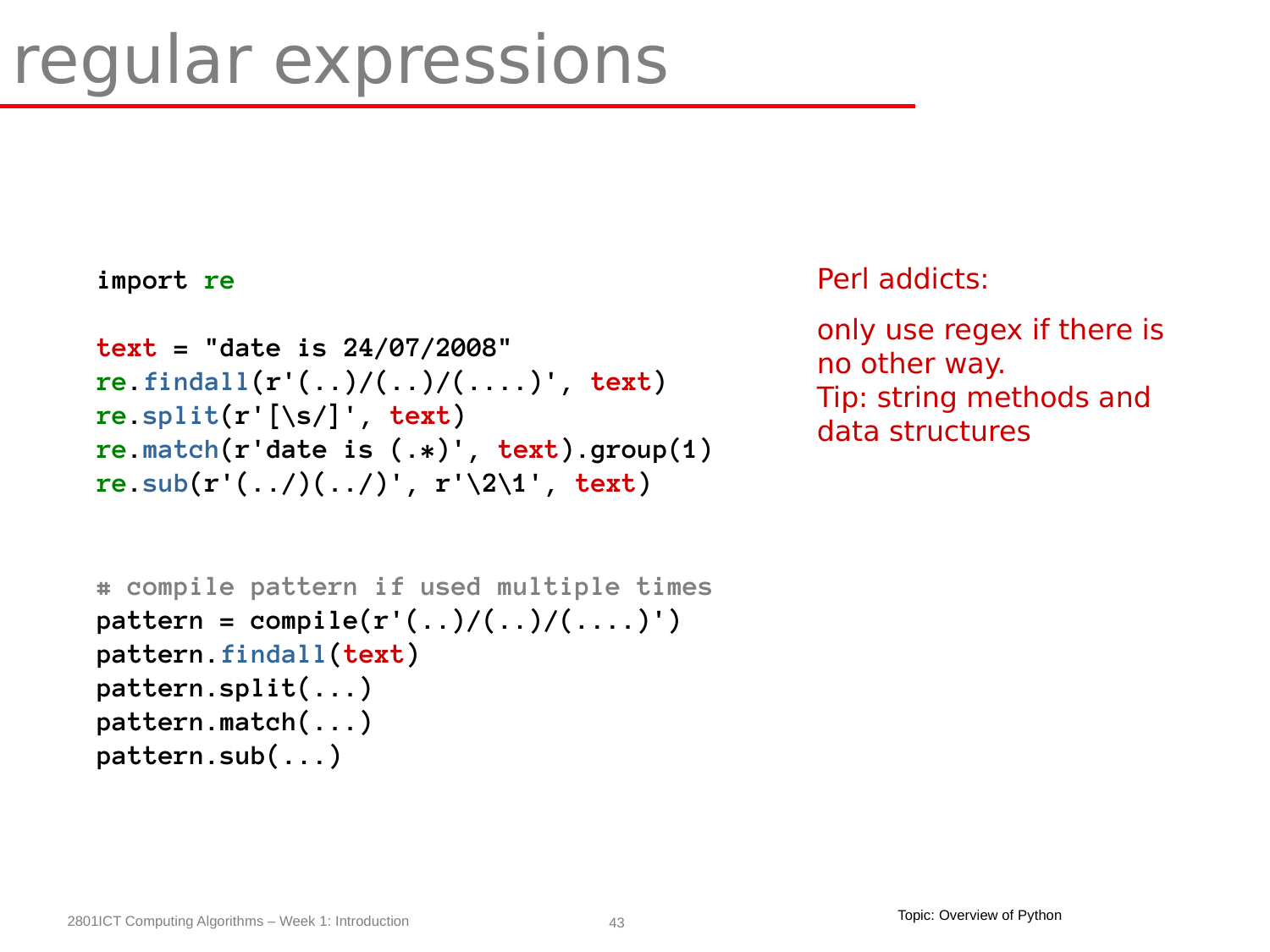

regular expressions
Perl addicts:
only use regex if there is no other way.
Tip: string methods and data structures
import re

text = "date is 24/07/2008"
re.findall(r'(..)/(..)/(....)', text)
re.split(r'[\s/]', text)
re.match(r'date is (.*)', text).group(1)
re.sub(r'(../)(../)', r'\2\1', text)

# compile pattern if used multiple times
pattern = compile(r'(..)/(..)/(....)')
pattern.findall(text)
pattern.split(...)
pattern.match(...)
pattern.sub(...)

Topic: Overview of Python